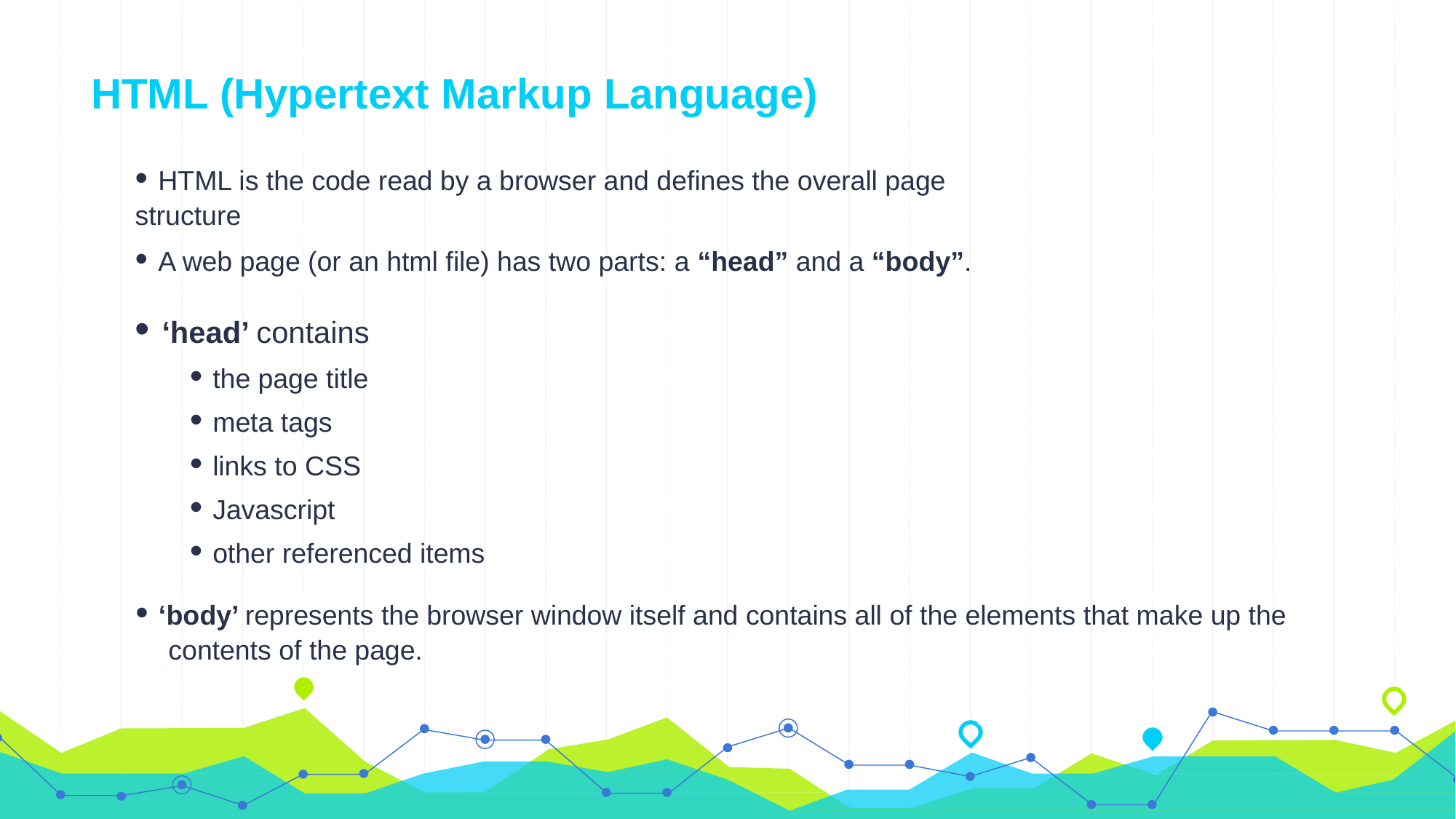

HTML (Hypertext Markup Language)

• HTML is the code read by a browser and defines the overall page structure

• A web page (or an html file) has two parts: a “head” and a “body”.

• ‘head’ contains
• the page title
• meta tags
• links to CSS
• Javascript
• other referenced items

• ‘body’ represents the browser window itself and contains all of the elements that make up the contents of the page.